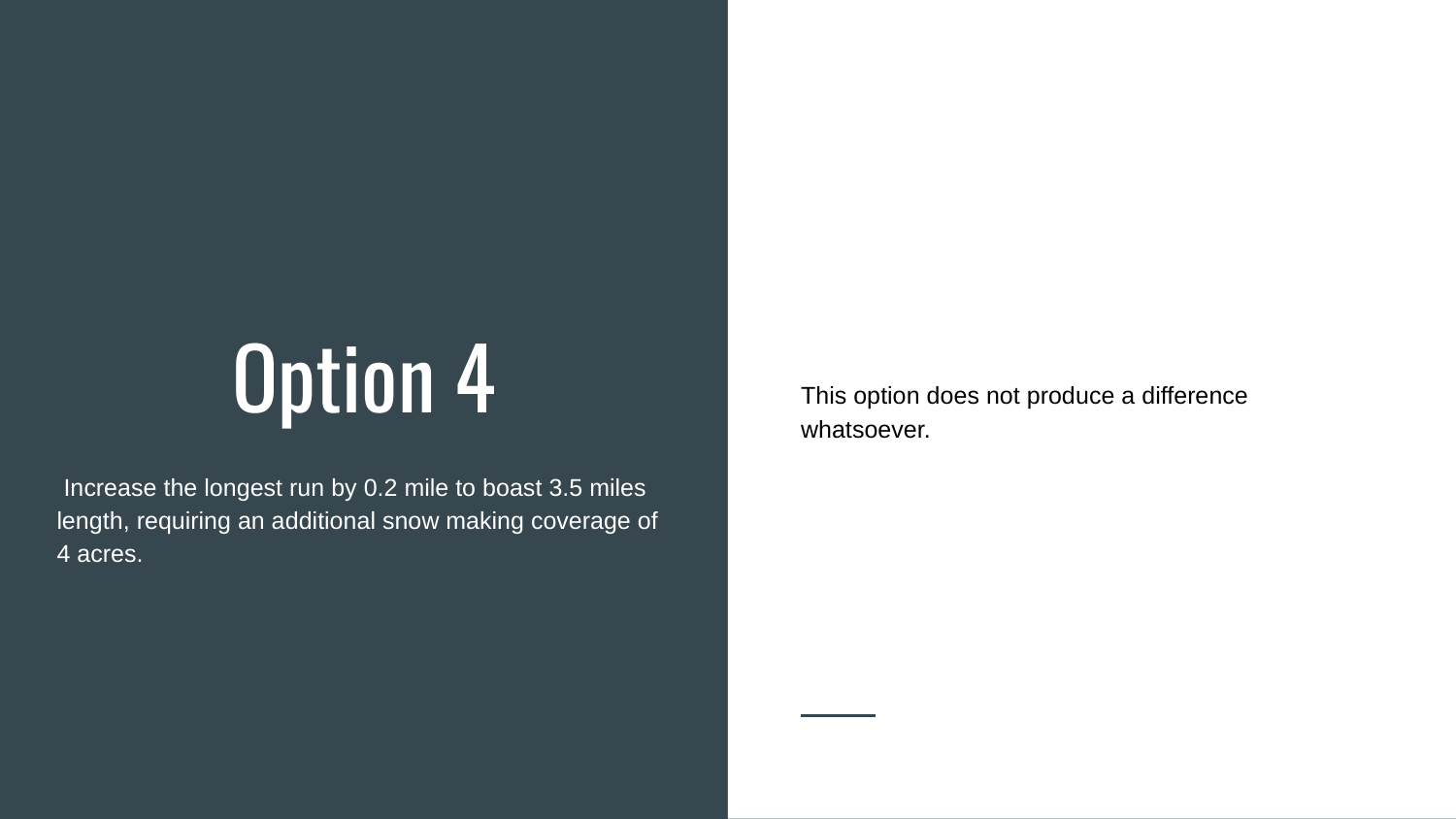

This option does not produce a difference whatsoever.
# Option 4
 Increase the longest run by 0.2 mile to boast 3.5 miles length, requiring an additional snow making coverage of 4 acres.